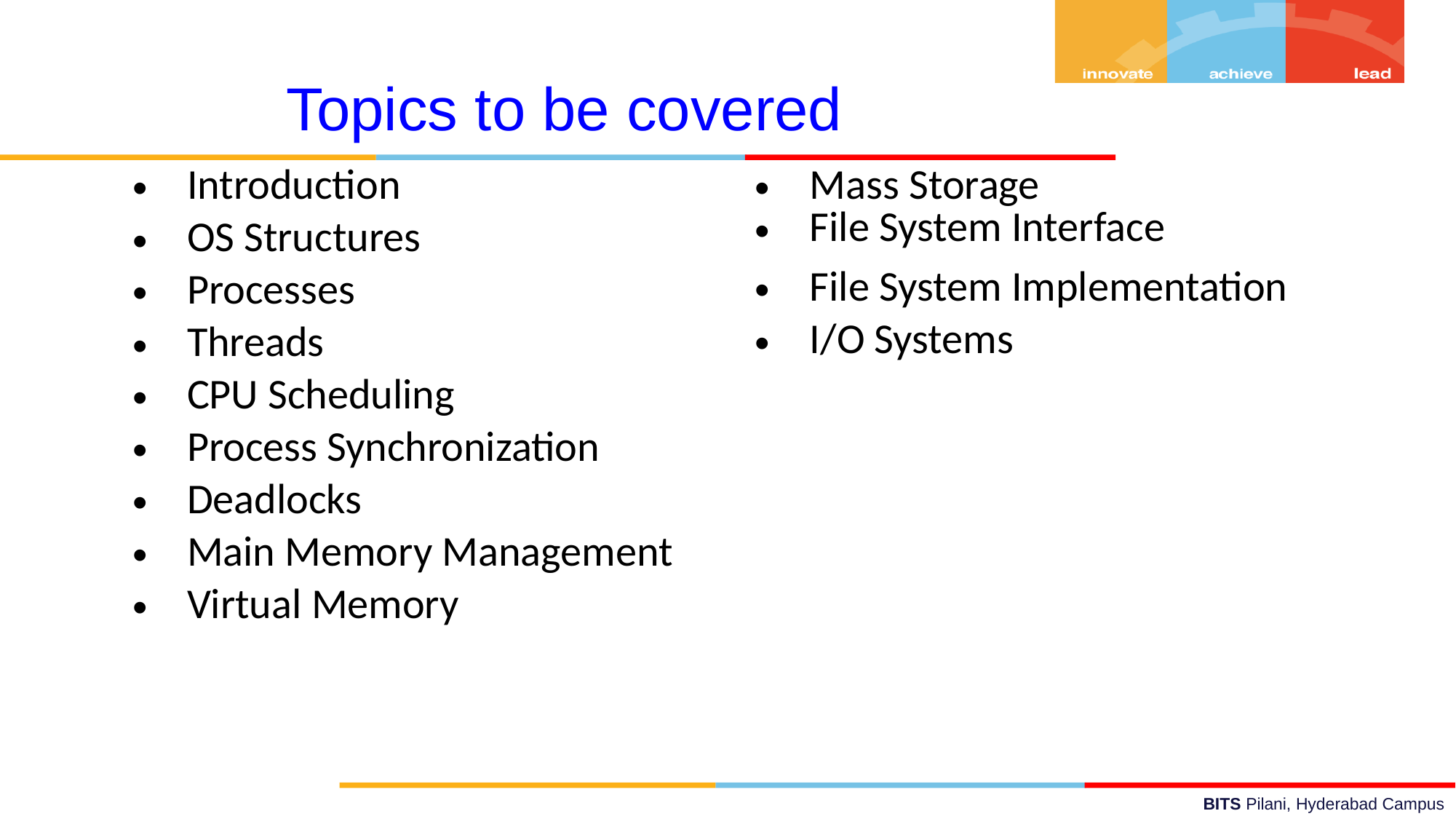

Topics to be covered
| Introduction |
| --- |
| OS Structures |
| Processes |
| Threads |
| CPU Scheduling |
| Process Synchronization |
| Deadlocks |
| Main Memory Management |
| Virtual Memory |
|  |
| Mass Storage File System Interface |
| --- |
| File System Implementation |
| I/O Systems |
|  |